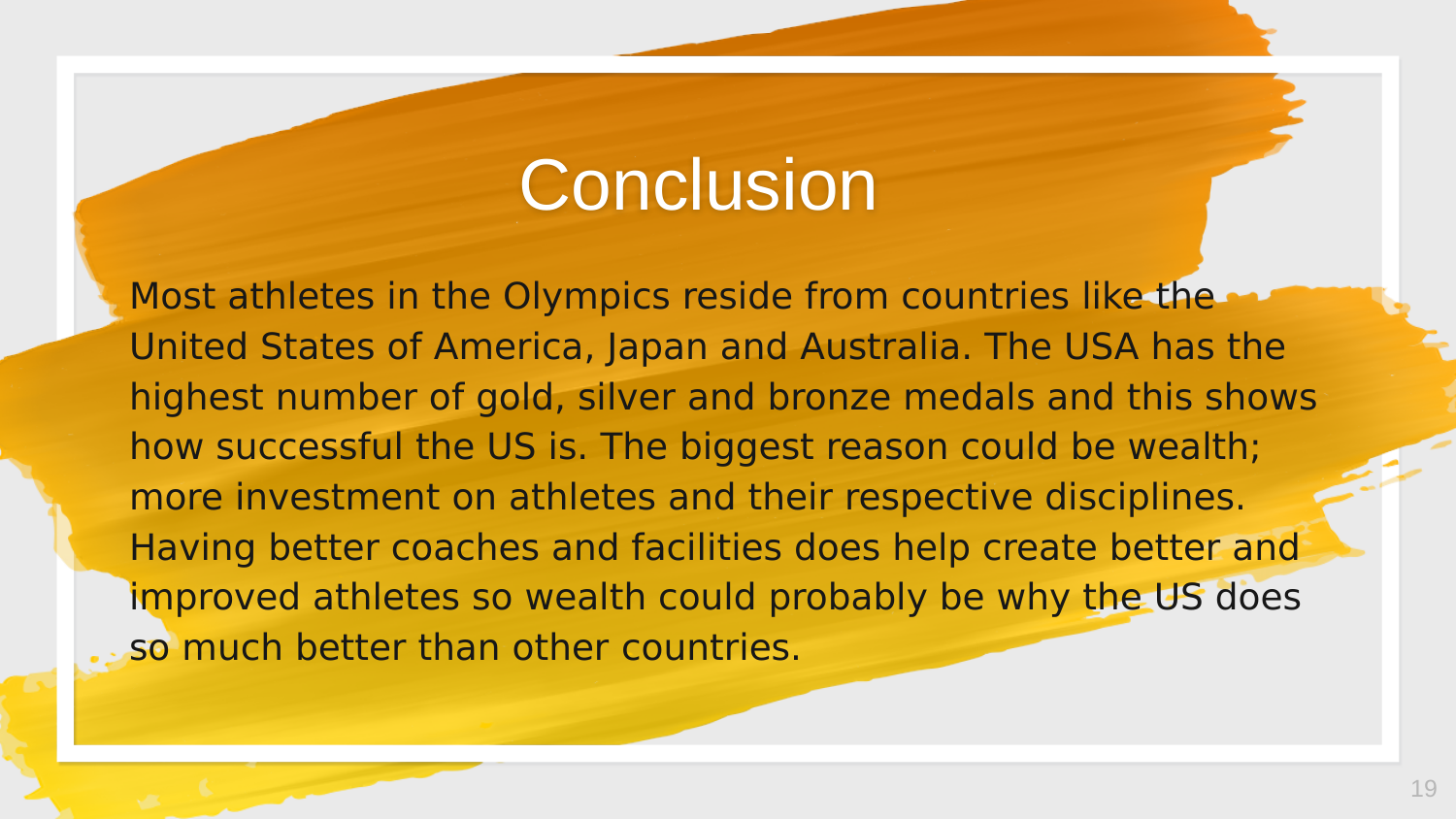

Conclusion
Most athletes in the Olympics reside from countries like the United States of America, Japan and Australia. The USA has the highest number of gold, silver and bronze medals and this shows how successful the US is. The biggest reason could be wealth; more investment on athletes and their respective disciplines. Having better coaches and facilities does help create better and improved athletes so wealth could probably be why the US does so much better than other countries.
19